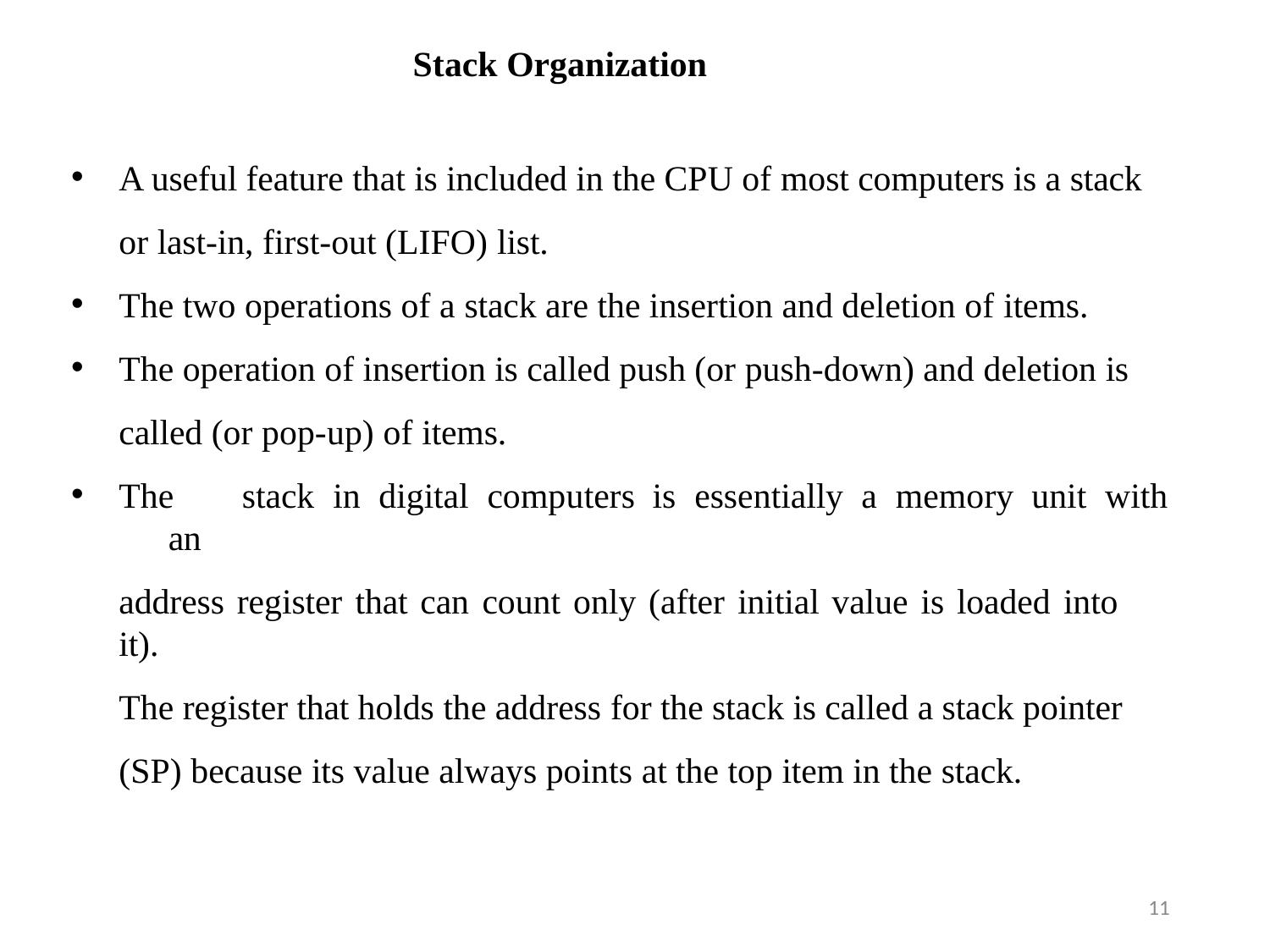

# Stack Organization
A useful feature that is included in the CPU of most computers is a stack  or last-in, first-out (LIFO) list.
The two operations of a stack are the insertion and deletion of items.
The operation of insertion is called push (or push-down) and deletion is  called (or pop-up) of items.
The	stack	in	digital	computers	is	essentially	a	memory	unit	with	an
address register that can count only (after initial value is loaded into it).
The register that holds the address for the stack is called a stack pointer  (SP) because its value always points at the top item in the stack.
11